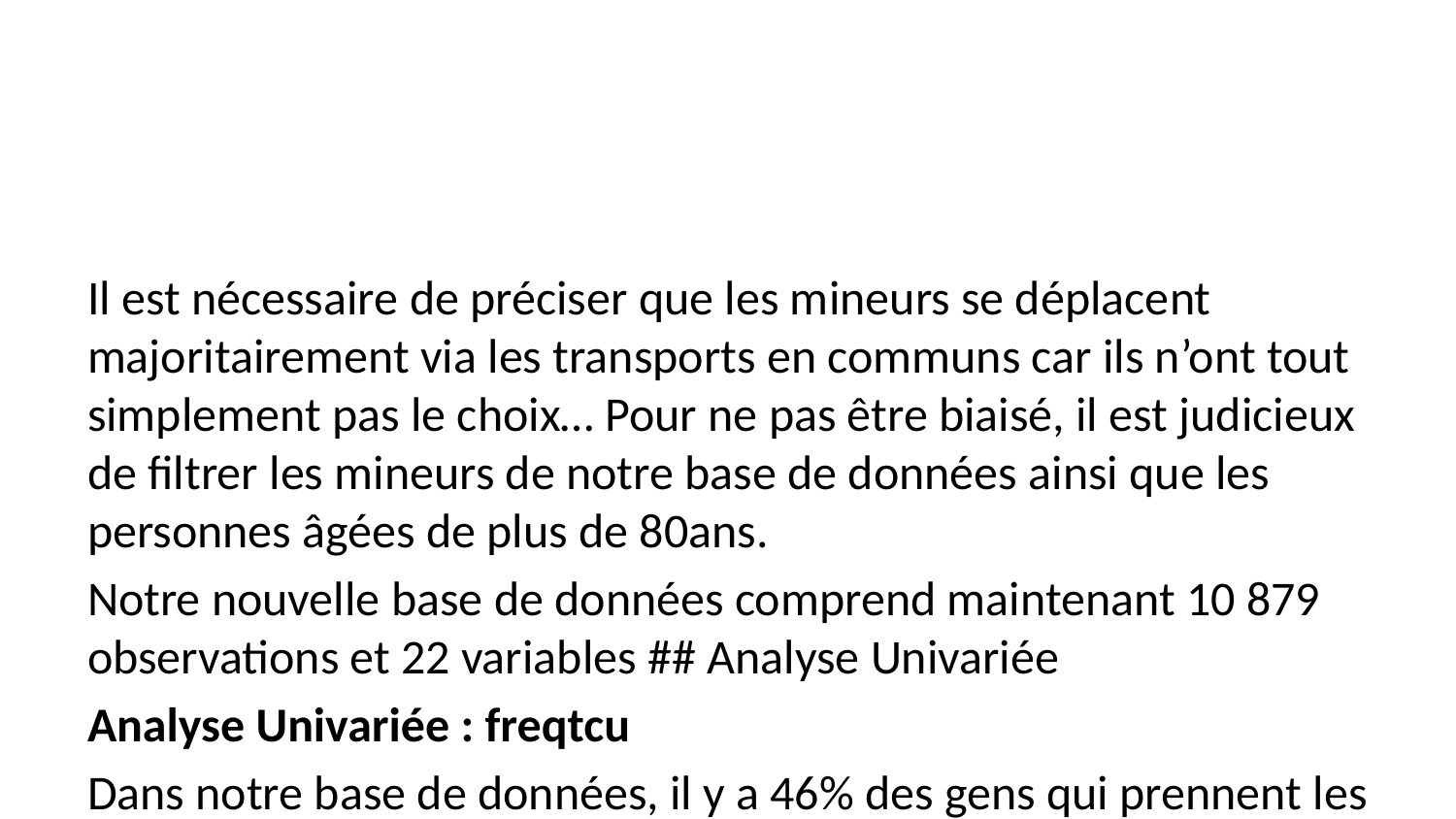

Il est nécessaire de préciser que les mineurs se déplacent majoritairement via les transports en communs car ils n’ont tout simplement pas le choix… Pour ne pas être biaisé, il est judicieux de filtrer les mineurs de notre base de données ainsi que les personnes âgées de plus de 80ans.
Notre nouvelle base de données comprend maintenant 10 879 observations et 22 variables ## Analyse Univariée
Analyse Univariée : freqtcu
Dans notre base de données, il y a 46% des gens qui prennent les transports en communs de manière plus ou moins régulière. Analyse Univariée :permis
Toutes les personnes de notre échantillonnage possède le permis de conduire. Analyse Univariée : tailmng
Pour ce qu’il en est de tailmng, la moyenne étant plus élevée que la médiane nous avons une asymétrie du côté droit , c’est à dire qu’il y a une concentration plus importante de valeurs à gauche de la moyenne.
Analyse Univariée : car_ownership
84.4% des gens qui ont le permis sont propriétaires d’un véhicule dans notre étude.Pas de conclusions hâtives, cela sera explicité dans l’analyse bivariée.
Analyse Bivariée
Pour cette partie, nous allons faire appel à plusieurs tests statistiques pour tenter de comprendre les relations qu’il peut y avoir entre nos varialbes. Le test statistique du Chi^2 est utile pour établir ou non une relation entre deux variables qualitatives. Tandis que le test statistique d
DB_var_zg<-New_DB_filtered[!duplicated(New_DB_filtered$id_pers),]
Création des variables pour l’analyse bivariée
#DB_var_zg : zone grenoble
DB_var_zg<-DB_var_zg%>%group_by(tir)%>%mutate(Plus_jeune=sum(min(age))) #variable plus jeune de la région
DB_var_zg<-DB_var_zg%>%group_by(tir)%>%mutate(Nb_actif=sum(OCCU1=="TravailPleinT" | OCCU1=="TravailPartT")) #Nb_actif
DB_var_zg<-DB_var_zg%>%group_by(tir)%>%mutate(Nb_inactif=sum(OCCU1=="Chomeur" | OCCU1=="Reste_auFoyer" | OCCU1=="Autre")) #Nb_inactif
DB_var_zg<-DB_var_zg%>%group_by(tir)%>%mutate(Nb_retraites=sum(OCCU1=="Retraite")) #Nb_retraités
DB_var_zg<-DB_var_zg%>%group_by(tir)%>%mutate(Nb_etu=sum(OCCU1=="Scolaire" | OCCU1=="Etudiant" | OCCU1=="Appreti_Stage")) #Nb_etudiants
DB_var_zg<-DB_var_zg%>%group_by(tir)%>%mutate(Nb_log_collec=sum(TYPE_HAB=="GRAND_COLLECTIF" | TYPE_HAB=="PETIT_COLLECTIF"))  #NB_log_collectif
DB_var_zg<-DB_var_zg%>%group_by(tir)%>%mutate(Nb_log_indiv=sum(TYPE_HAB=="INDIVIDUEL_ISO" | TYPE_HAB=="INDIVIDUEL_COL")) #Nb_log_indiv
DB_var_zg<-DB_var_zg%>%group_by(tir)%>%mutate(Nb_proprietaire=sum(TYPE_OCU=="PROPRIETAIRE" | TYPE_OCU=="LOGE_GRATUIT")) #Nb_proprietaire
DB_var_zg<-DB_var_zg%>%group_by(tir)%>%mutate(Nb_locataire=sum(TYPE_OCU=="LOCATAIRE" | TYPE_OCU=="AUTRE_LOCATAIRE")) #Nb_locataire
DB_var_zg<-DB_var_zg%>%group_by(tir)%>%mutate(Nb_stat_parking=sum(LIEU_STAT1=="PARKING PUBLIC" | LIEU_STAT1=="PARKING PRIVÉ"))
#DB_var_zg<-DB_var_zg%>%group_by(tir)%>%mutate(Nb_stat_garage=sum(LIEU_STAT1=="GARAGE/BOX"))
#DB_var_zg<-DB_var_zg%>%group_by(tir)%>%mutate(Nb_stat_rue=sum(LIEU_STAT1=="RUE"))
DB_var_zg<-DB_var_zg%>%group_by(tir)%>%mutate(Nb_stat_parking=sum(LIEU_STAT1=="PARKING PUBLIC" | LIEU_STAT1=="PARKING PRIVÉ"))
DB_var_zg<-DB_var_zg%>%group_by(tir)%>%mutate(Nb_stat_garage=sum(LIEU_STAT1=="GARAGE/BOX"))
DB_var_zg<-DB_var_zg%>%group_by(tir)%>%mutate(Nb_stat_rue=sum(LIEU_STAT1=="RUE"))
DB_var_zg<-DB_var_zg%>%group_by(tir)%>%mutate(Nb_stat_interdit=sum(TYPE_STAT1=="INTERDIT"))
DB_var_zg<-DB_var_zg%>%group_by(tir)%>%mutate(Nb_stat_gratuit=sum(TYPE_STAT1=="GRATUIT" | TYPE_STAT1=="PAYÉ_TIERCE"))
DB_var_zg<-DB_var_zg%>%group_by(tir)%>%mutate(Nb_stat_payant=sum(TYPE_STAT1=="PAYANT"))
DB_var_zg<-DB_var_zg%>%group_by(tir)%>%mutate(Haut_stat_social=sum(csp ==21 | csp==22 | csp==23 |csp==31 | csp==32 | csp==36 | csp==41 | csp==46 | csp==51 | csp==54 | csp==55)) #critères subjectifs à revoir les professions qu'on considère "hautes"
DB_var_zg<-DB_var_zg%>%group_by(tir)%>%mutate(Bas_stat_social=sum(csp==10 | csp==47 | csp==48 |csp==56 | csp==66 | csp==69 |csp==81 | csp==82))
##Permis
table(New_DB_filtered$freqtcu,New_DB_filtered$permis)
##
##      YES
##   0 5823
##   1 5028
chisq.test(table(New_DB_filtered$freqtcu,New_DB_filtered$permis))
##
##  Chi-squared test for given probabilities
##
## data:  table(New_DB_filtered$freqtcu, New_DB_filtered$permis)
## X-squared = 58.246, df = 1, p-value = 2.313e-14
#cor.test(table(New_DB_filtered$freqtcu,New_DB_filtered$permis))
table(New_DB_filtered$freqtcu,New_DB_filtered$tailmng)
##
##        1    2    3    4    5    6
##   0 3345 2125  298   51    0    4
##   1 2821 1820  311   72    4    0
t.test(table(New_DB_filtered$freqtcu,New_DB_filtered$tailmng)
)
##
##  One Sample t-test
##
## data:  table(New_DB_filtered$freqtcu, New_DB_filtered$tailmng)
## t = 2.4937, df = 11, p-value = 0.02984
## alternative hypothesis: true mean is not equal to 0
## 95 percent confidence interval:
##   106.1447 1702.3553
## sample estimates:
## mean of x
##    904.25